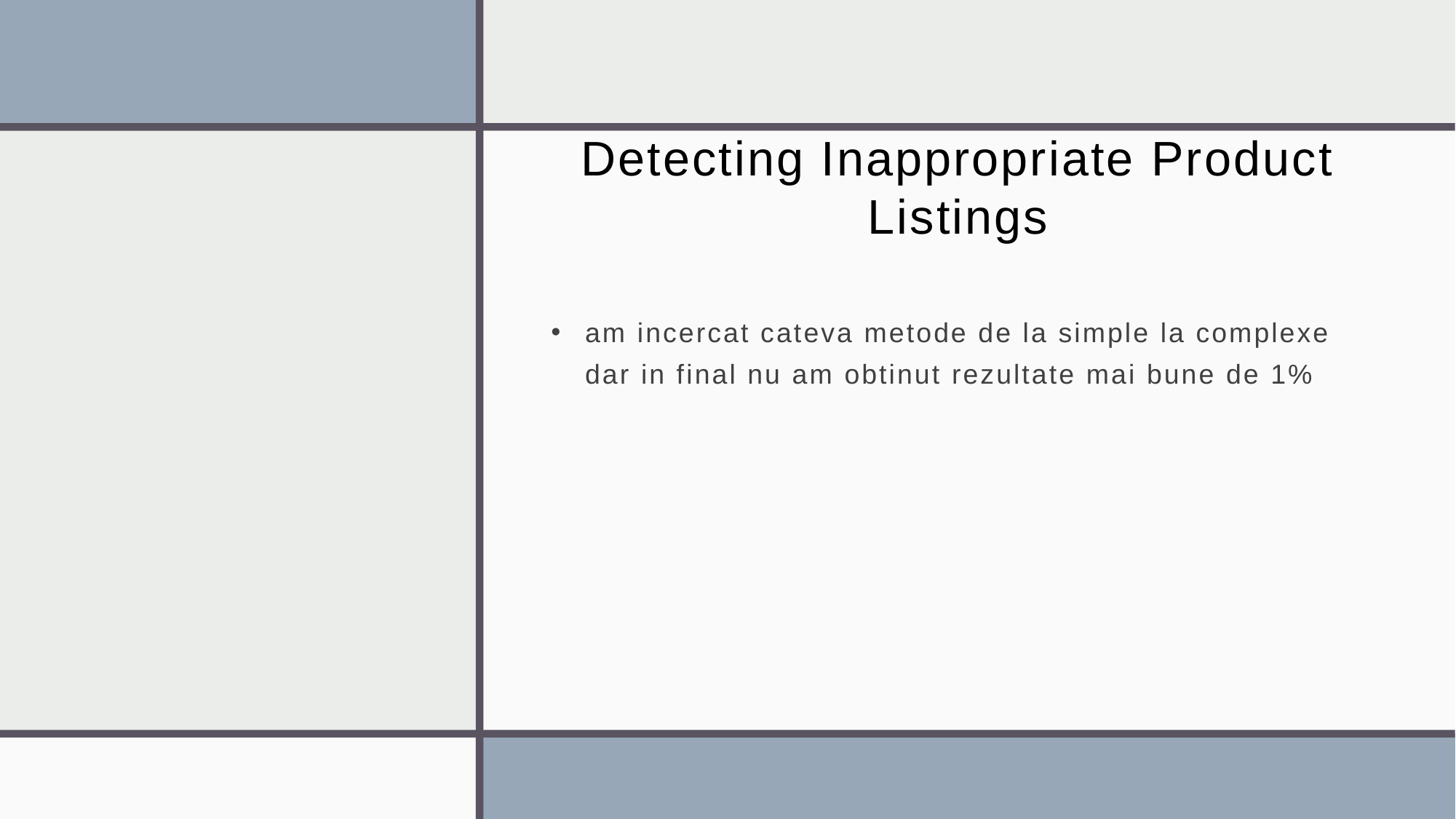

# Detecting Inappropriate Product Listings
am incercat cateva metode de la simple la complexe dar in final nu am obtinut rezultate mai bune de 1%